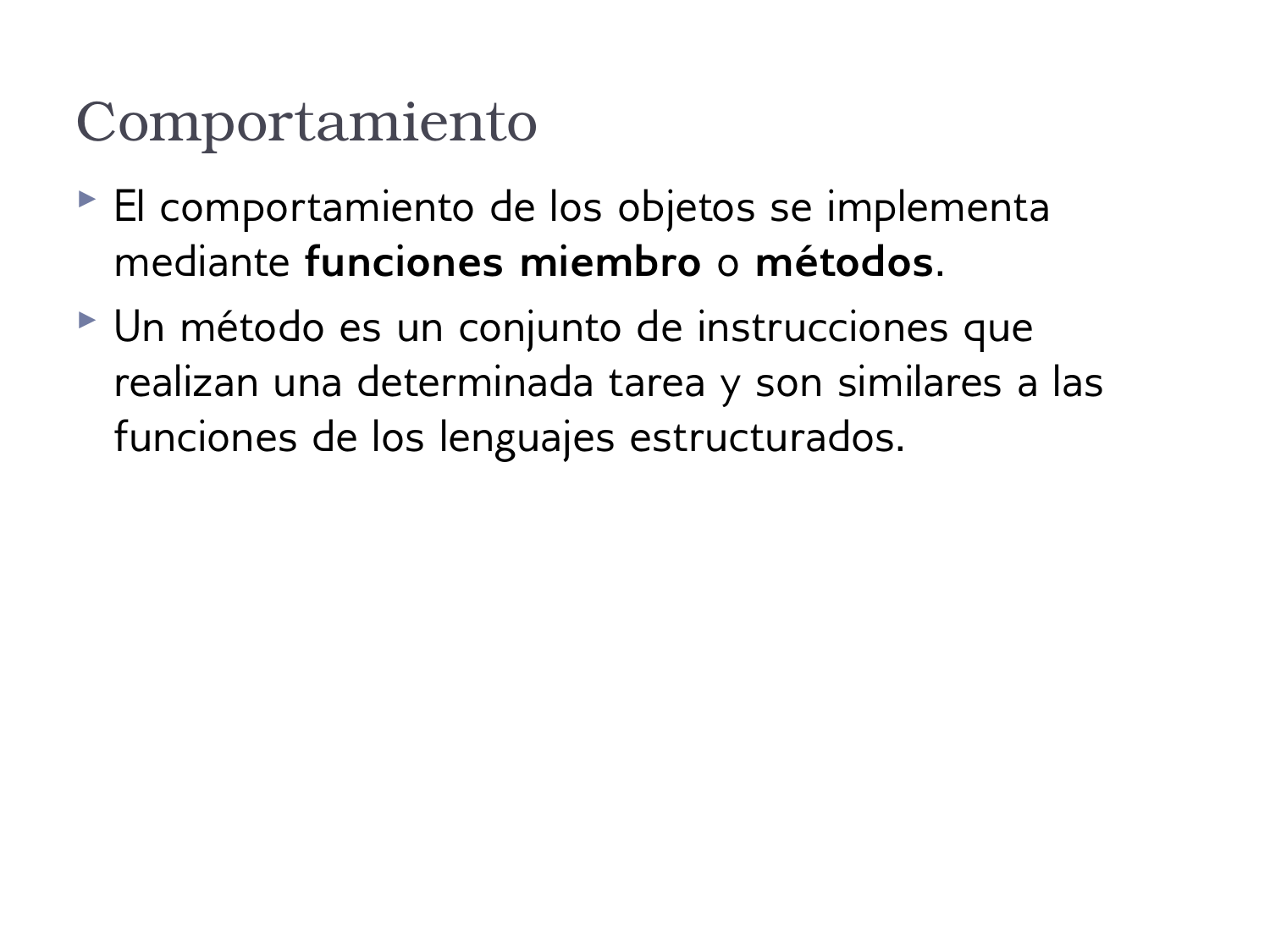

# Comportamiento
El comportamiento de los objetos se implementa mediante funciones miembro o métodos.
Un método es un conjunto de instrucciones que realizan una determinada tarea y son similares a las funciones de los lenguajes estructurados.